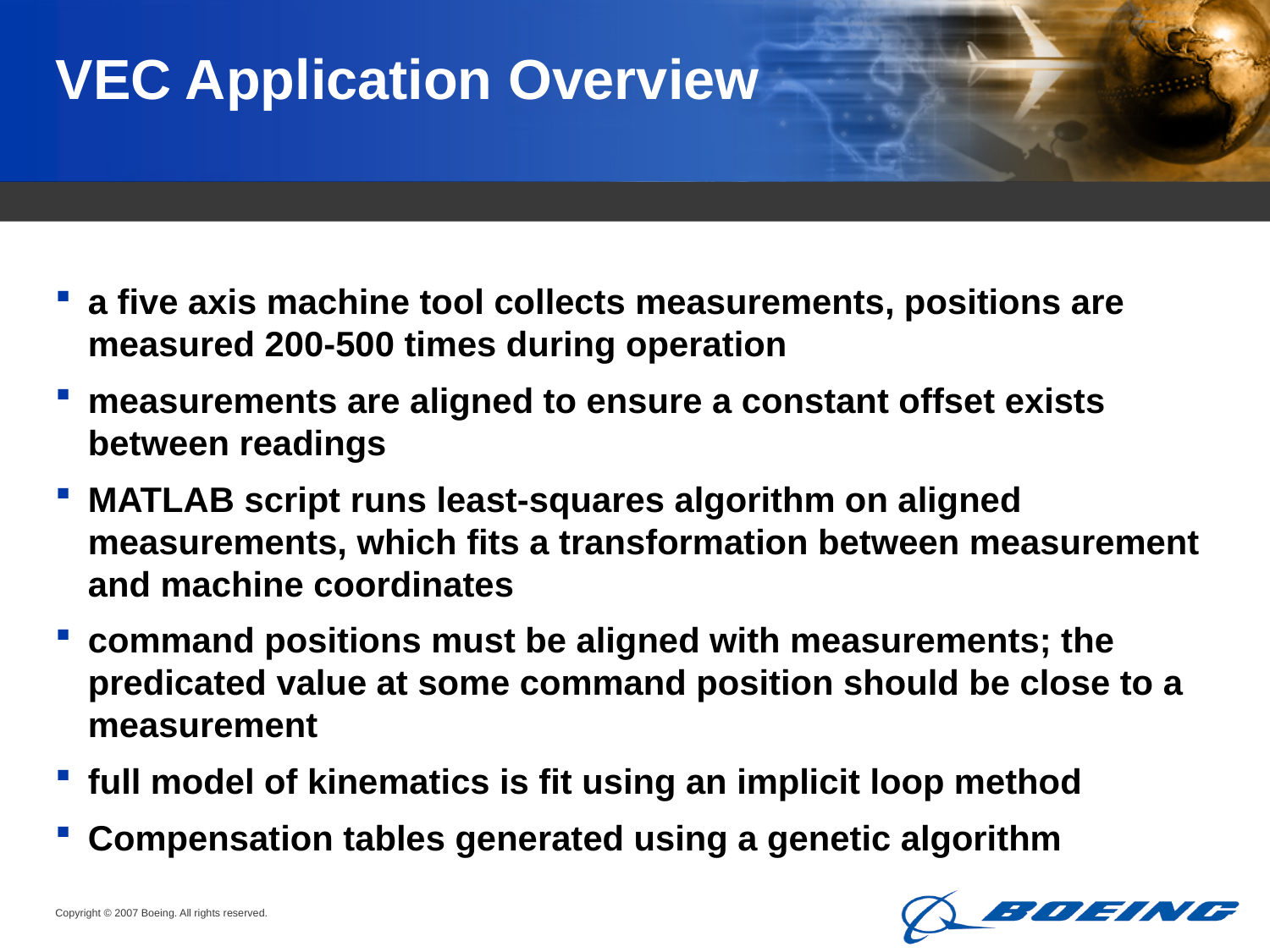

# VEC Application Overview
a five axis machine tool collects measurements, positions are measured 200-500 times during operation
measurements are aligned to ensure a constant offset exists between readings
MATLAB script runs least-squares algorithm on aligned measurements, which fits a transformation between measurement and machine coordinates
command positions must be aligned with measurements; the predicated value at some command position should be close to a measurement
full model of kinematics is fit using an implicit loop method
Compensation tables generated using a genetic algorithm